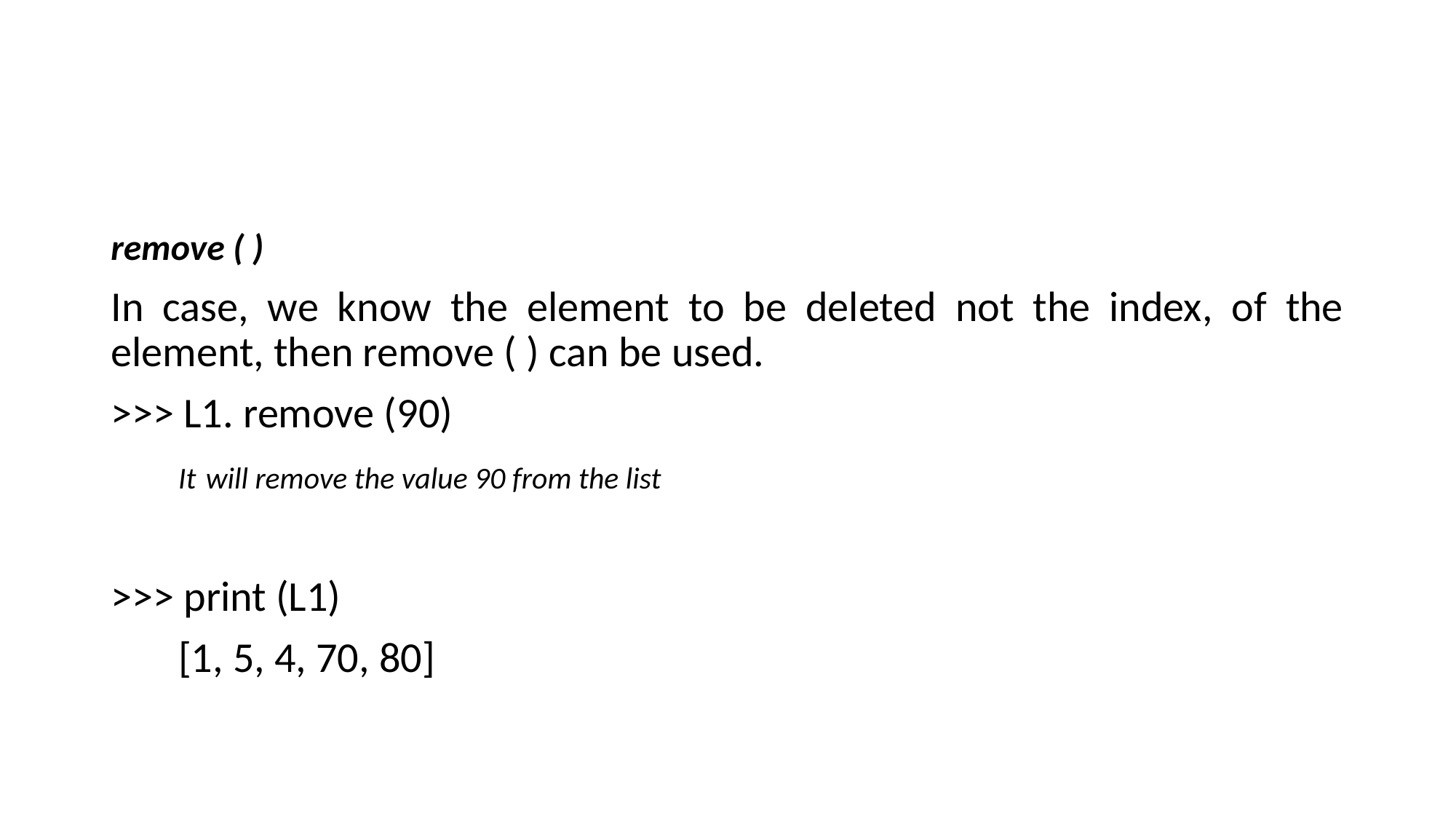

#
remove ( )
In case, we know the element to be deleted not the index, of the element, then remove ( ) can be used.
>>> L1. remove (90)
       It will remove the value 90 from the list

>>> print (L1)
       [1, 5, 4, 70, 80]